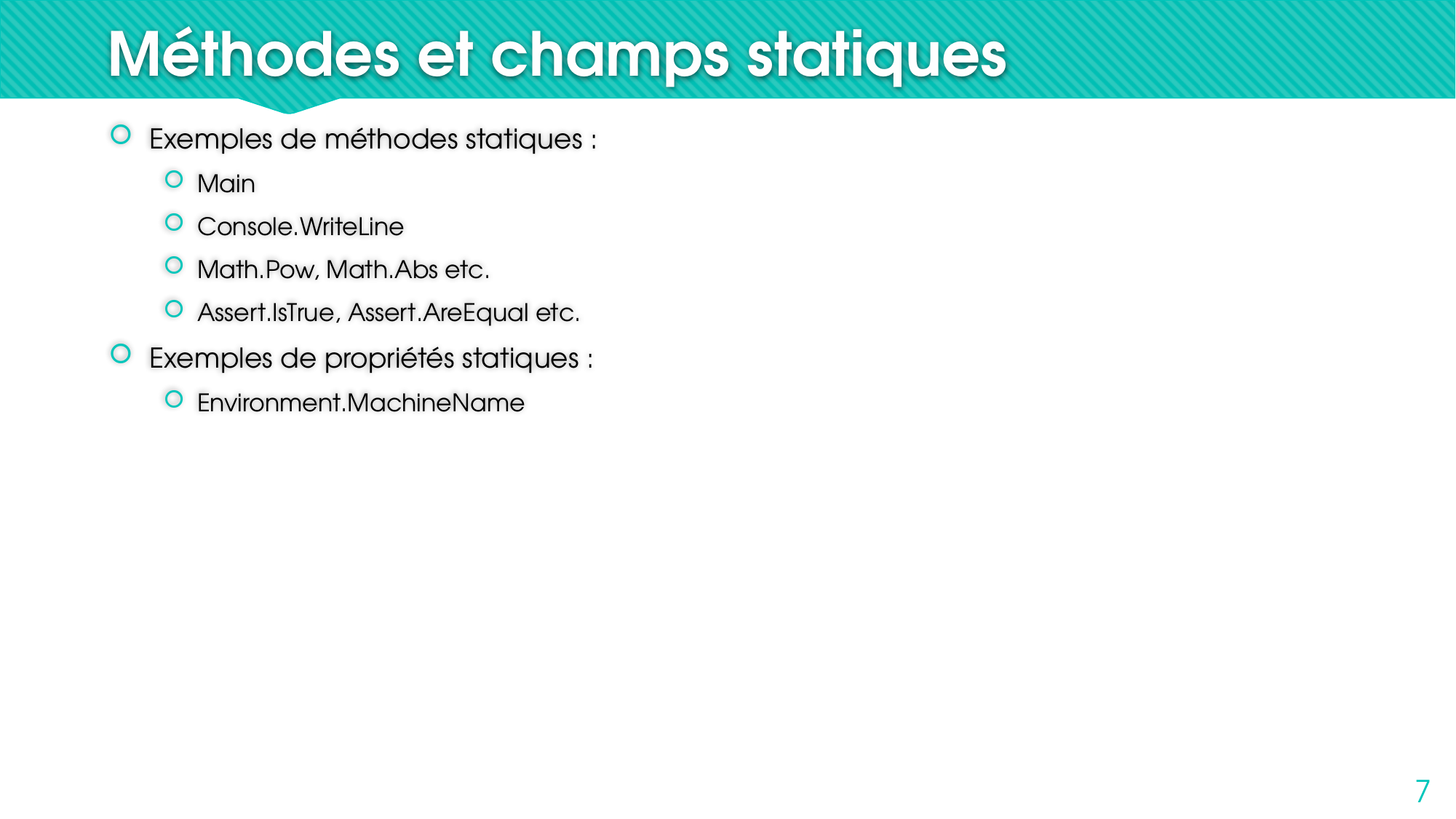

# Méthodes et champs statiques
Exemples de méthodes statiques :
Main
Console.WriteLine
Math.Pow, Math.Abs etc.
Assert.IsTrue, Assert.AreEqual etc.
Exemples de propriétés statiques :
Environment.MachineName
7